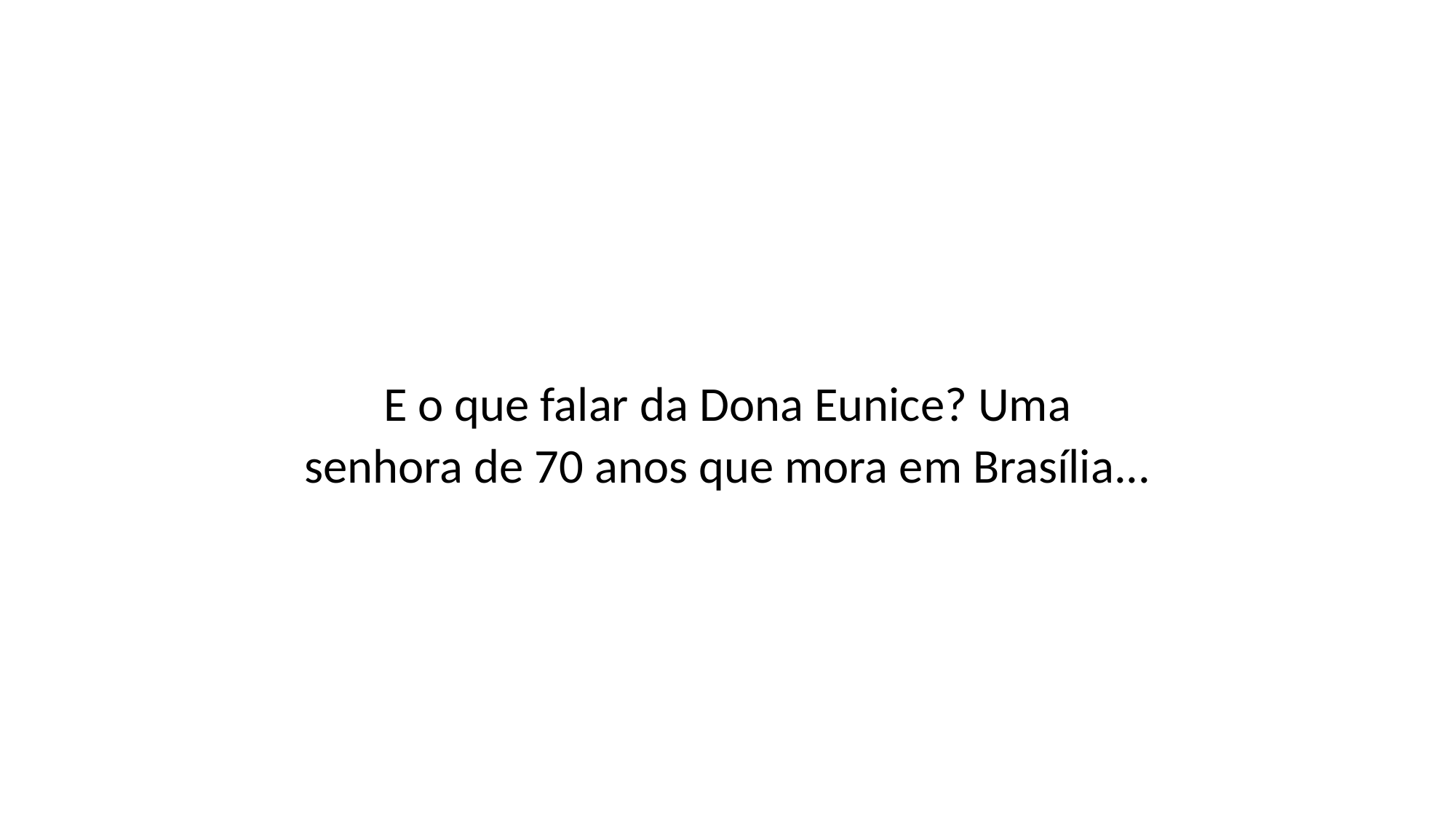

E o que falar da Dona Eunice? Uma senhora de 70 anos que mora em Brasília...